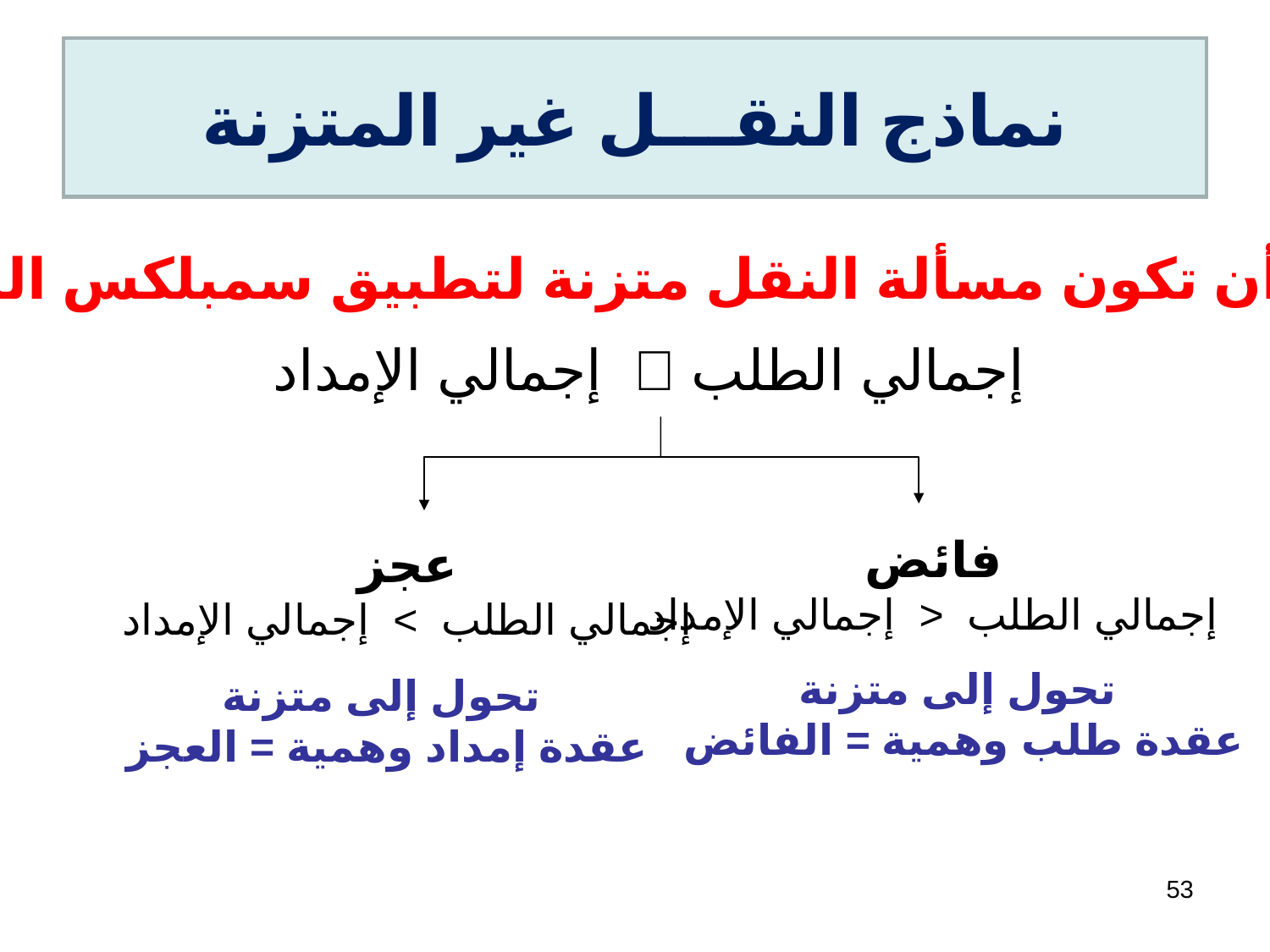

# نماذج النقـــل غير المتزنة
يجب أن تكون مسألة النقل متزنة لتطبيق سمبلكس النقل
إجمالي الطلب ≠  إجمالي الإمداد

فائض
إجمالي الطلب  <  إجمالي الإمداد
عجز
إجمالي الطلب  >  إجمالي الإمداد
تحول إلى متزنة
عقدة طلب وهمية = الفائض
تحول إلى متزنة
عقدة إمداد وهمية = العجز
53